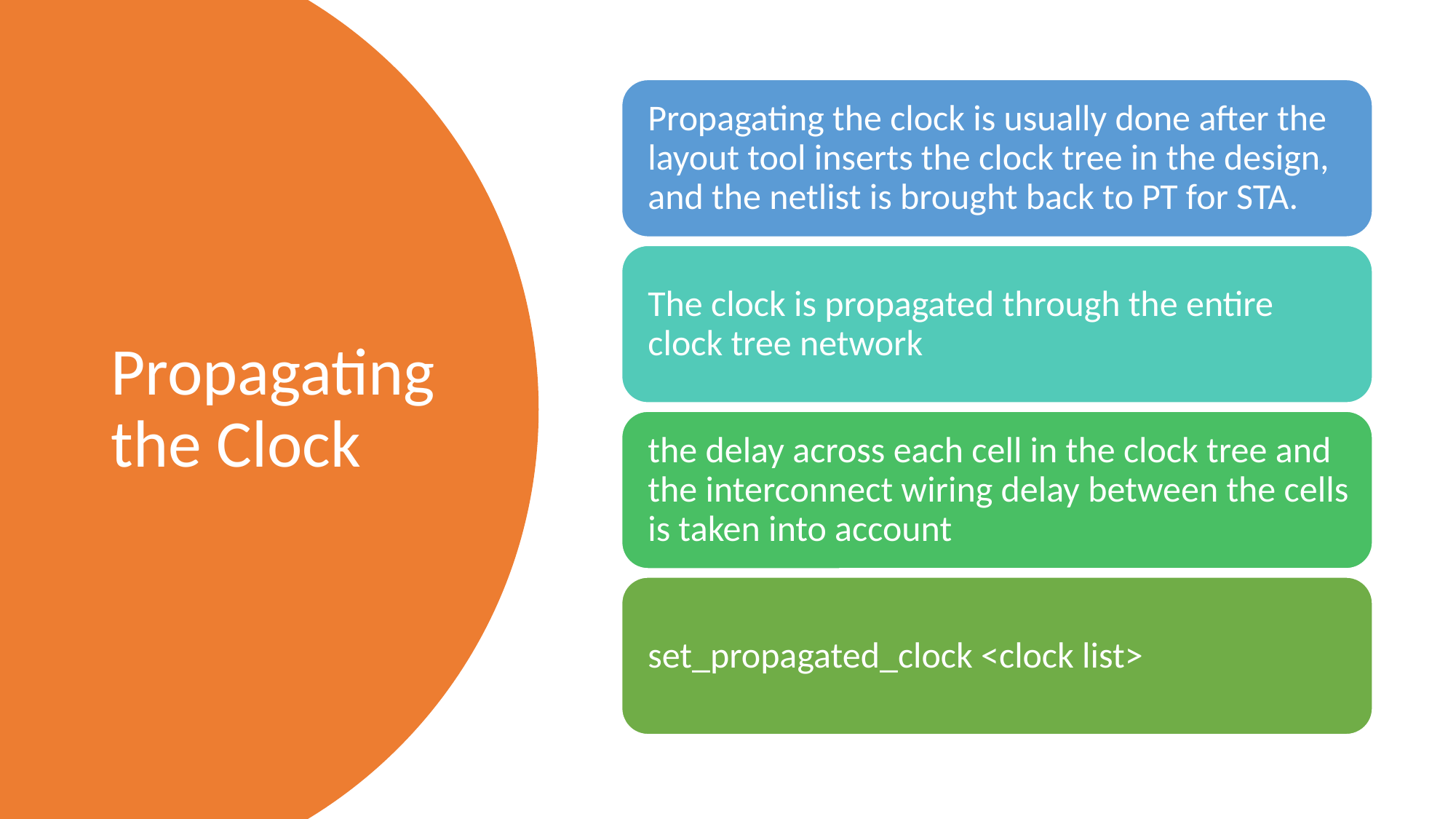

Propagating the clock is usually done after the layout tool inserts the clock tree in the design, and the netlist is brought back to PT for STA.
The clock is propagated through the entire clock tree network
the delay across each cell in the clock tree and the interconnect wiring delay between the cells is taken into account
set_propagated_clock <clock list>
# Propagating the Clock